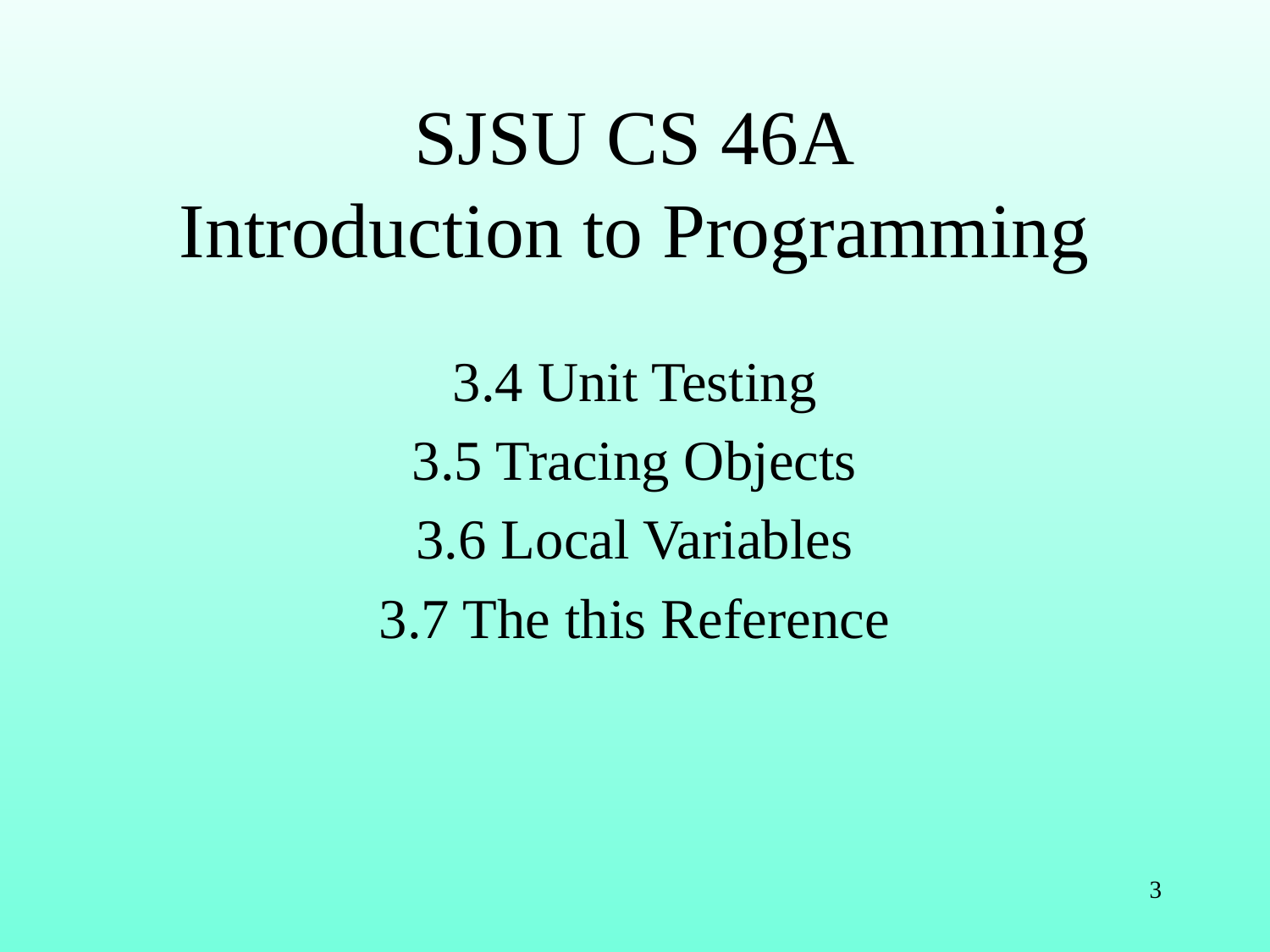

# SJSU CS 46A Introduction to Programming
3.4 Unit Testing
3.5 Tracing Objects
3.6 Local Variables
3.7 The this Reference
3